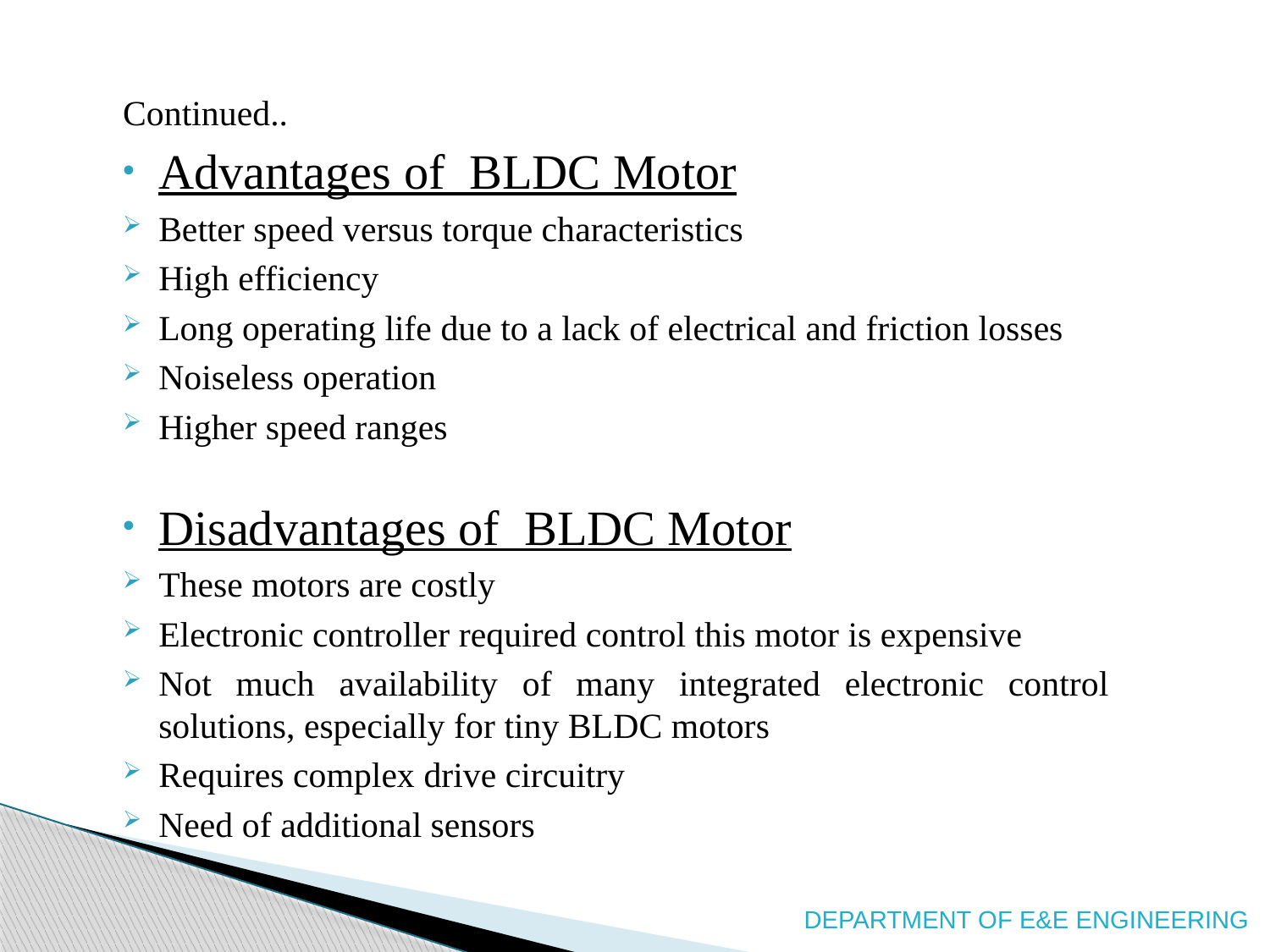

Continued..
Advantages of  BLDC Motor
Better speed versus torque characteristics
High efficiency
Long operating life due to a lack of electrical and friction losses
Noiseless operation
Higher speed ranges

Disadvantages of  BLDC Motor
These motors are costly
Electronic controller required control this motor is expensive
Not much availability of many integrated electronic control solutions, especially for tiny BLDC motors
Requires complex drive circuitry
Need of additional sensors

DEPARTMENT OF E&E ENGINEERING